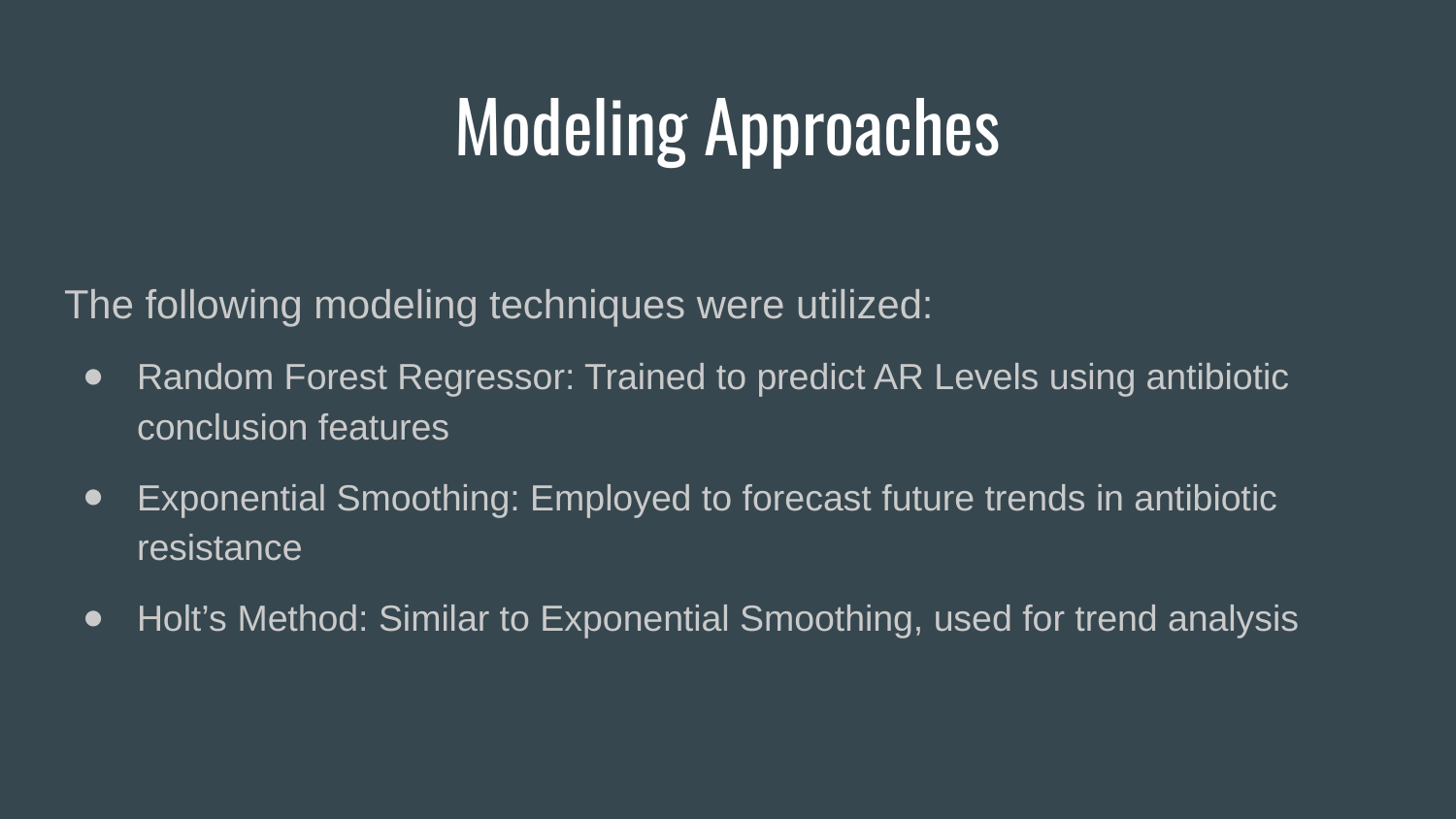

# Modeling Approaches
The following modeling techniques were utilized:
Random Forest Regressor: Trained to predict AR Levels using antibiotic conclusion features
Exponential Smoothing: Employed to forecast future trends in antibiotic resistance
Holt’s Method: Similar to Exponential Smoothing, used for trend analysis